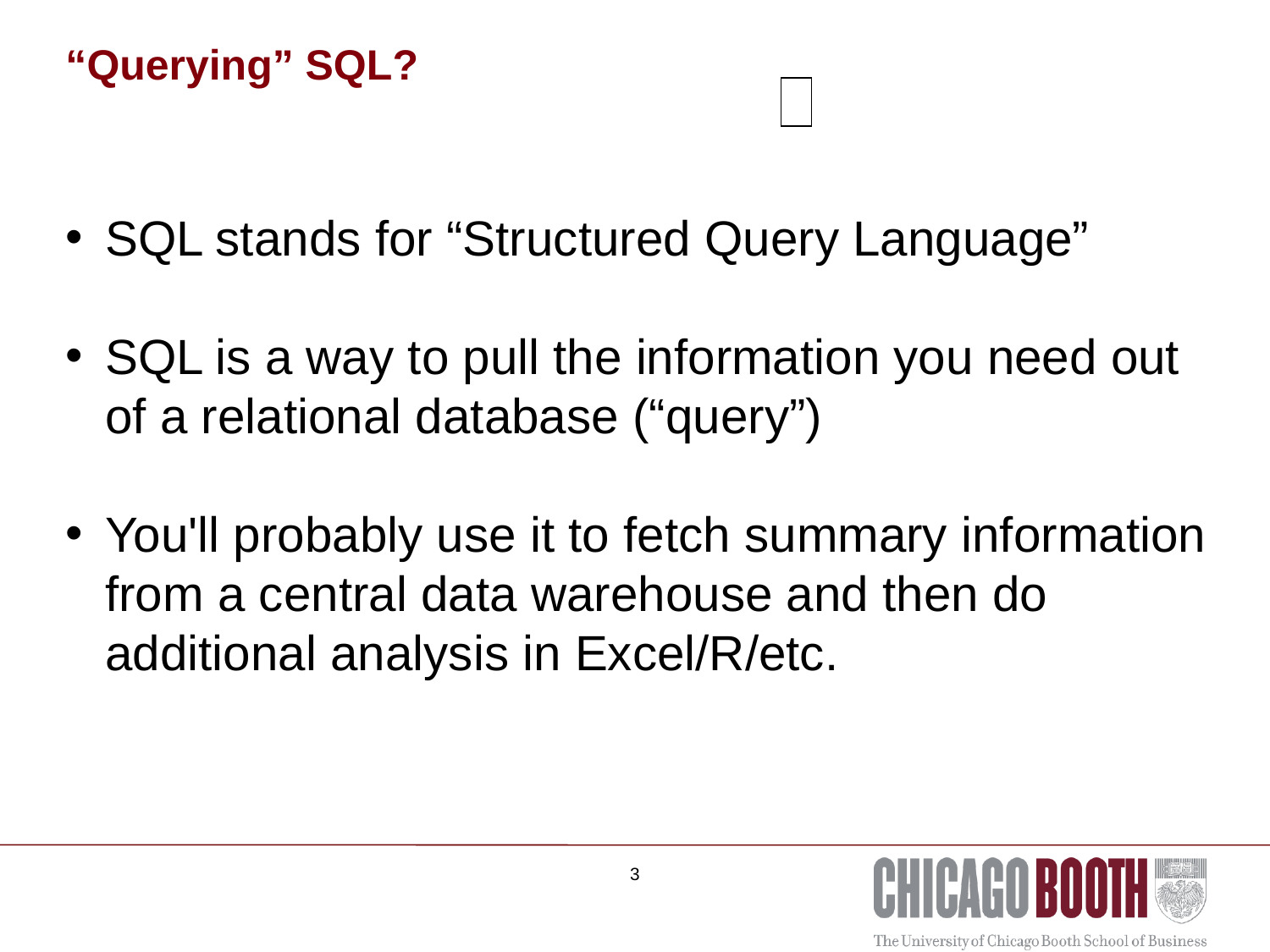

“Querying” SQL?
|  |
| --- |

SQL stands for “Structured Query Language”

SQL is a way to pull the information you need out of a relational database (“query”)

You'll probably use it to fetch summary information from a central data warehouse and then do additional analysis in Excel/R/etc.
3